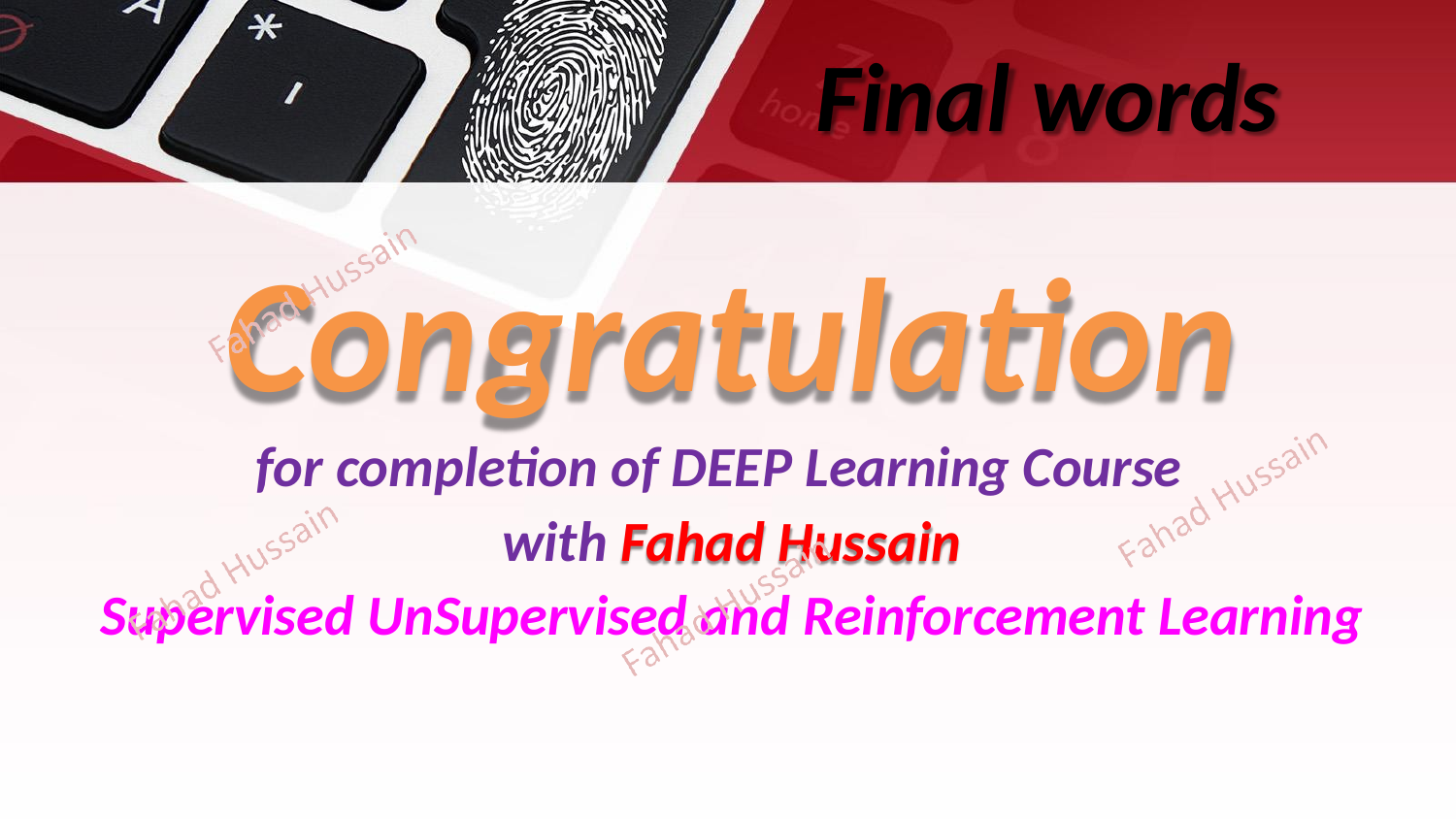

# Final words

Congratulation
for completion of DEEP Learning Course
with Fahad Hussain
Supervised UnSupervised and Reinforcement Learning